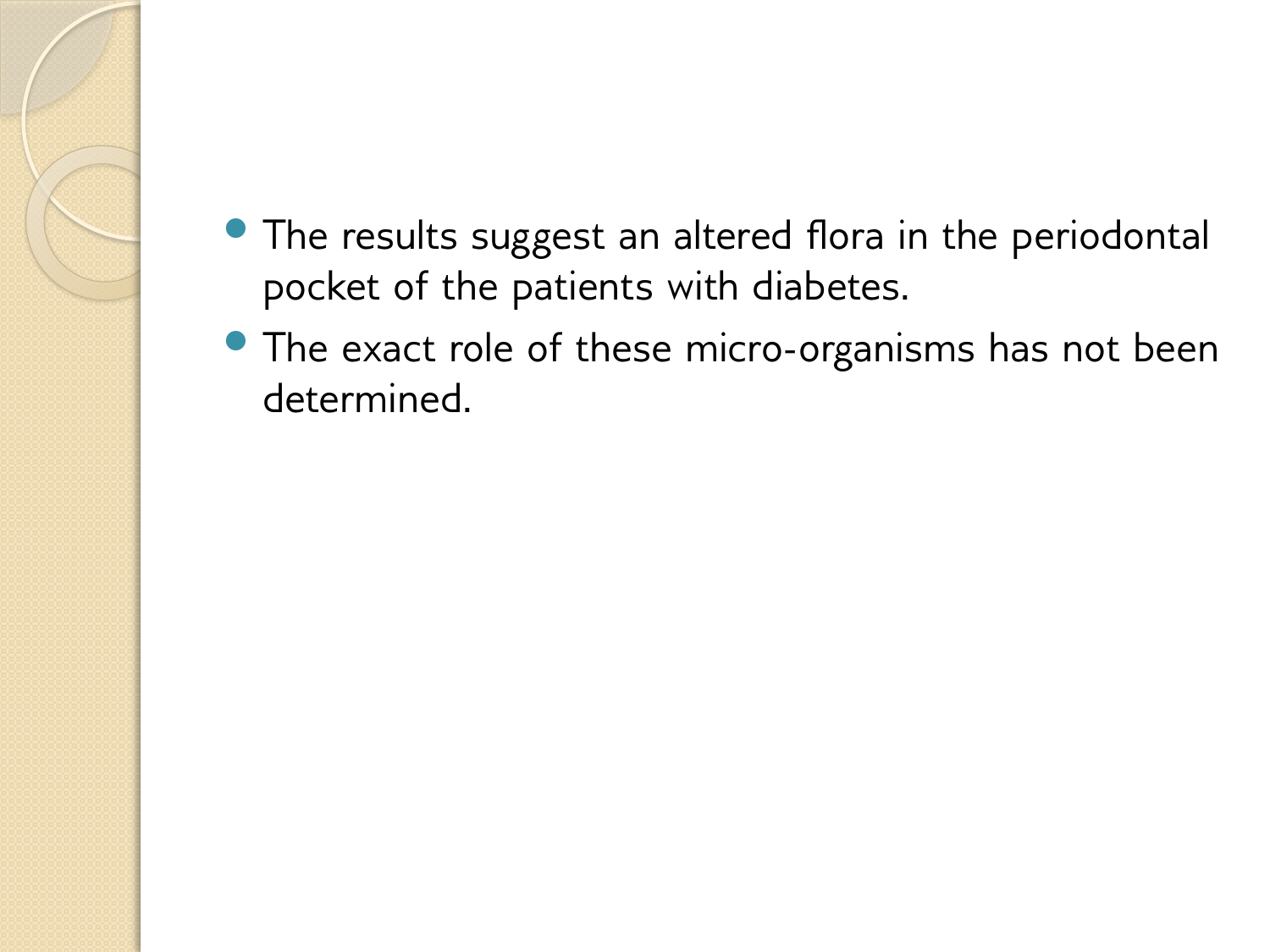

#
The results suggest an altered flora in the periodontal pocket of the patients with diabetes.
The exact role of these micro-organisms has not been determined.